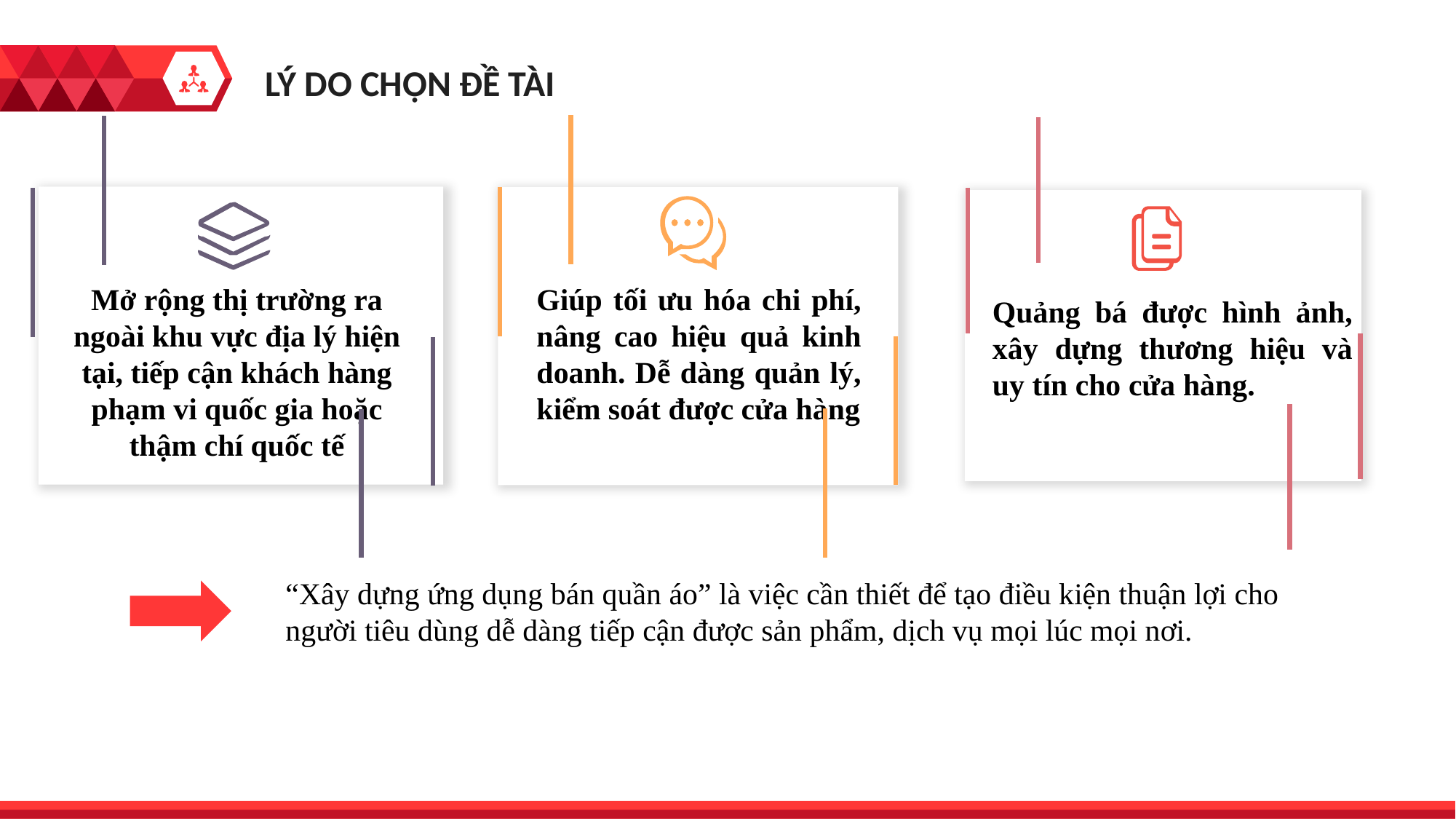

LÝ DO CHỌN ĐỀ TÀI

Giúp tối ưu hóa chi phí, nâng cao hiệu quả kinh doanh. Dễ dàng quản lý, kiểm soát được cửa hàng

Mở rộng thị trường ra ngoài khu vực địa lý hiện tại, tiếp cận khách hàng phạm vi quốc gia hoặc thậm chí quốc tế

Quảng bá được hình ảnh, xây dựng thương hiệu và uy tín cho cửa hàng.
“Xây dựng ứng dụng bán quần áo” là việc cần thiết để tạo điều kiện thuận lợi cho người tiêu dùng dễ dàng tiếp cận được sản phẩm, dịch vụ mọi lúc mọi nơi.